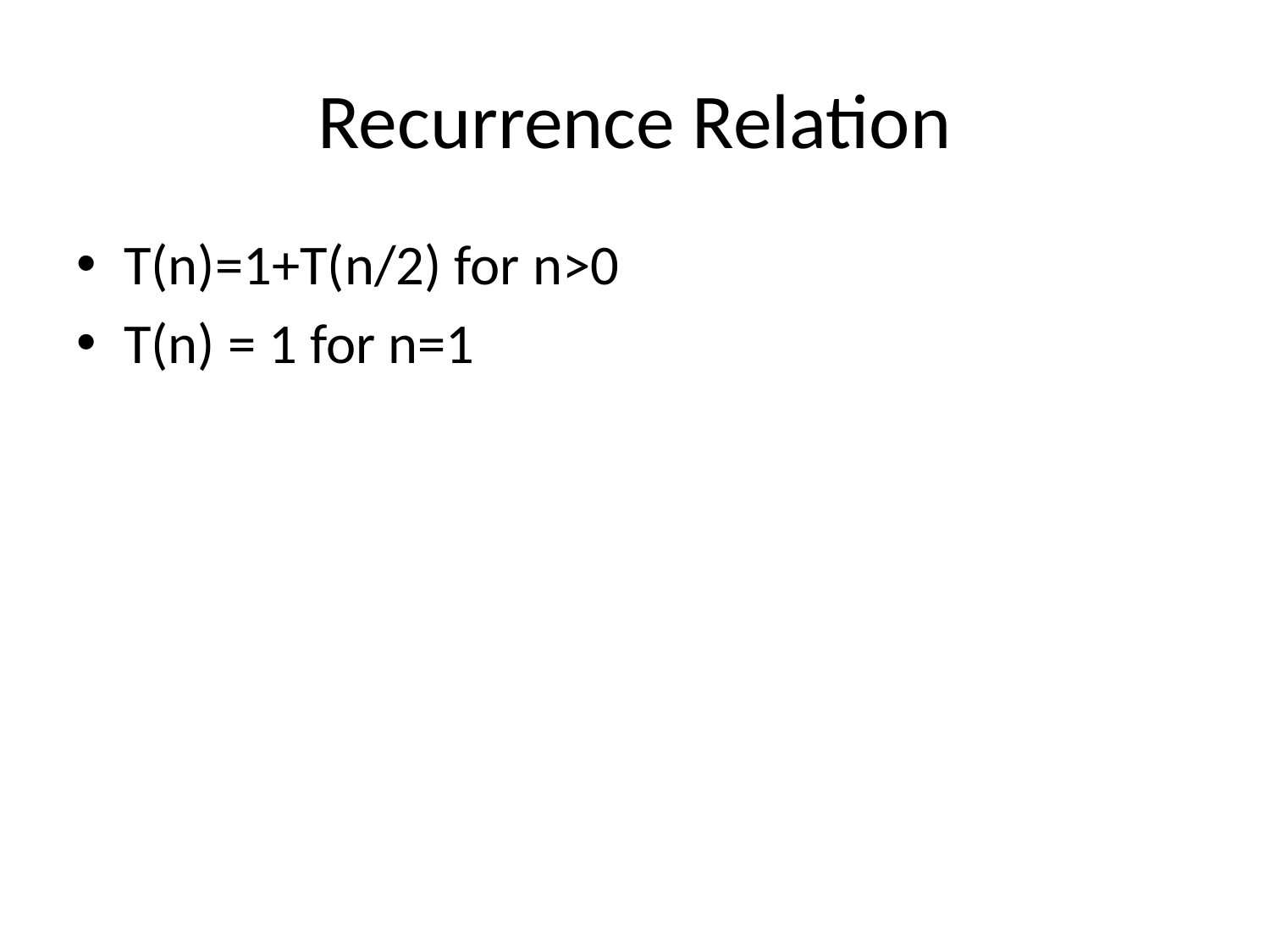

# Recurrence Relation
T(n)=1+T(n/2) for n>0
T(n) = 1 for n=1